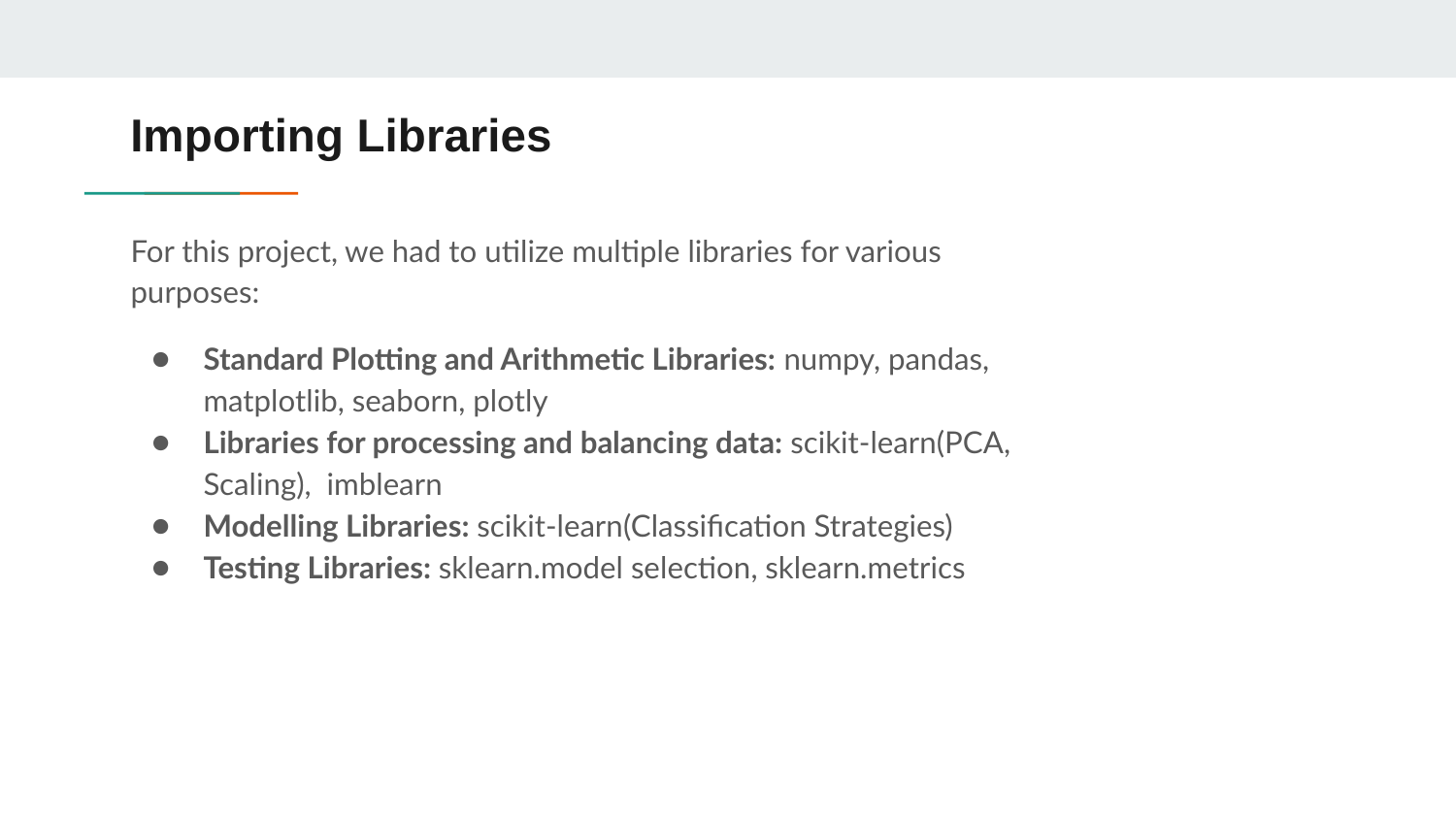

# Importing Libraries
For this project, we had to utilize multiple libraries for various purposes:
Standard Plotting and Arithmetic Libraries: numpy, pandas, matplotlib, seaborn, plotly
Libraries for processing and balancing data: scikit-learn(PCA, Scaling),  imblearn
Modelling Libraries: scikit-learn(Classification Strategies)
Testing Libraries: sklearn.model selection, sklearn.metrics